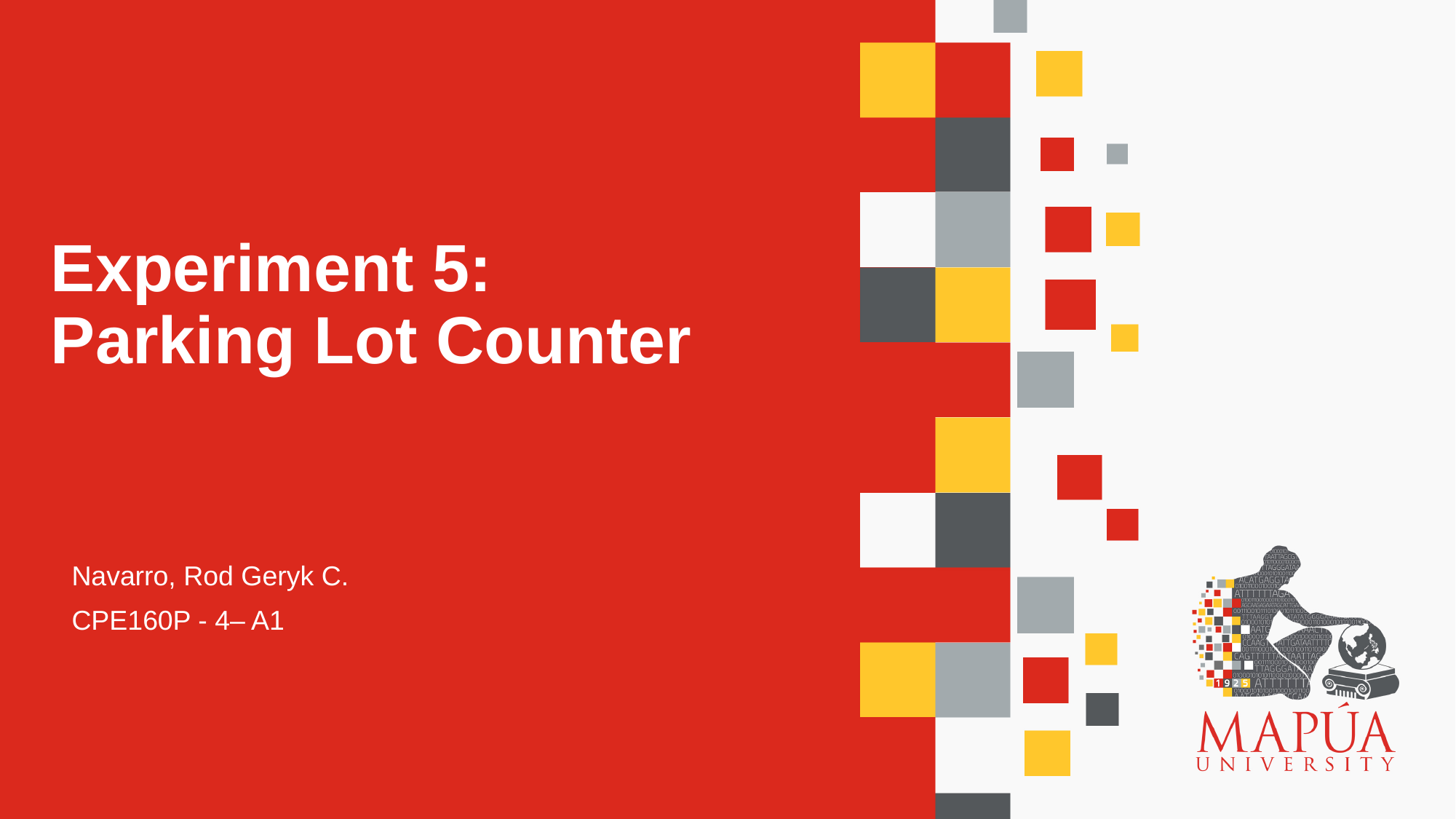

# Experiment 5: Parking Lot Counter
Navarro, Rod Geryk C.
CPE160P - 4– A1